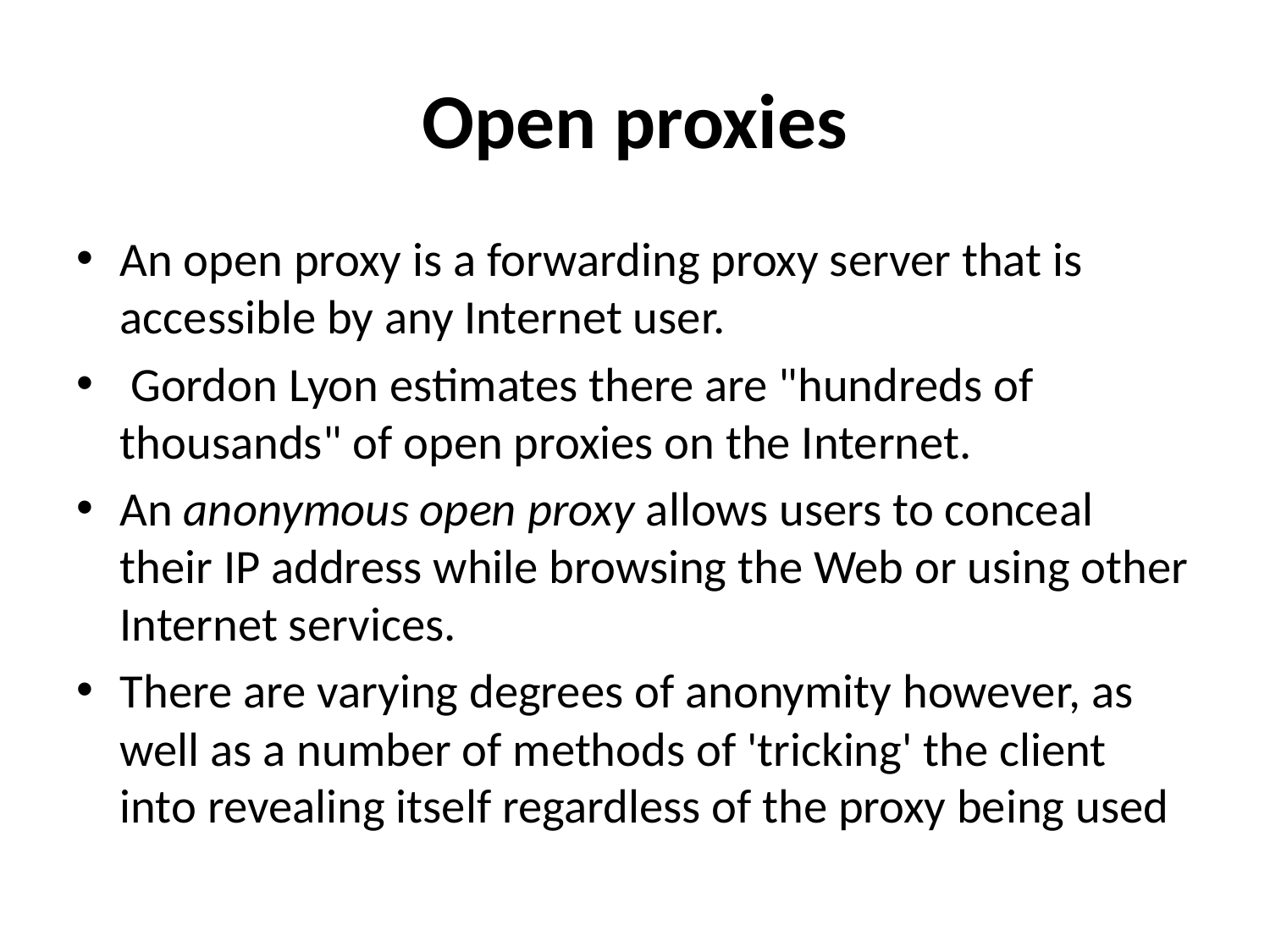

# Open proxies
An open proxy is a forwarding proxy server that is accessible by any Internet user.
 Gordon Lyon estimates there are "hundreds of thousands" of open proxies on the Internet.
An anonymous open proxy allows users to conceal their IP address while browsing the Web or using other Internet services.
There are varying degrees of anonymity however, as well as a number of methods of 'tricking' the client into revealing itself regardless of the proxy being used